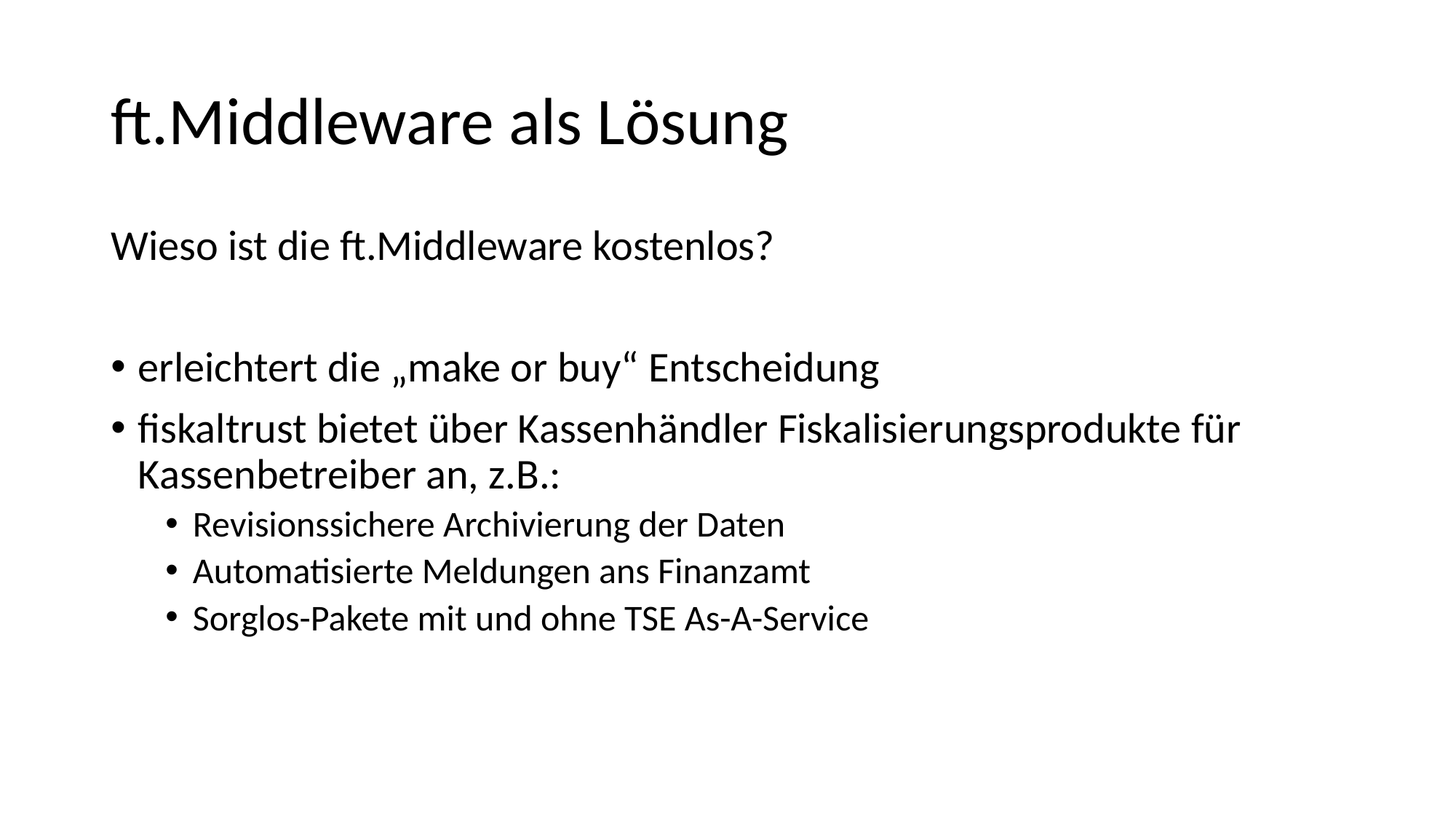

# ft.Middleware als Lösung
Wieso ist die ft.Middleware kostenlos?

erleichtert die „make or buy“ Entscheidung
fiskaltrust bietet über Kassenhändler Fiskalisierungsprodukte für Kassenbetreiber an, z.B.:
Revisionssichere Archivierung der Daten
Automatisierte Meldungen ans Finanzamt
Sorglos-Pakete mit und ohne TSE As-A-Service